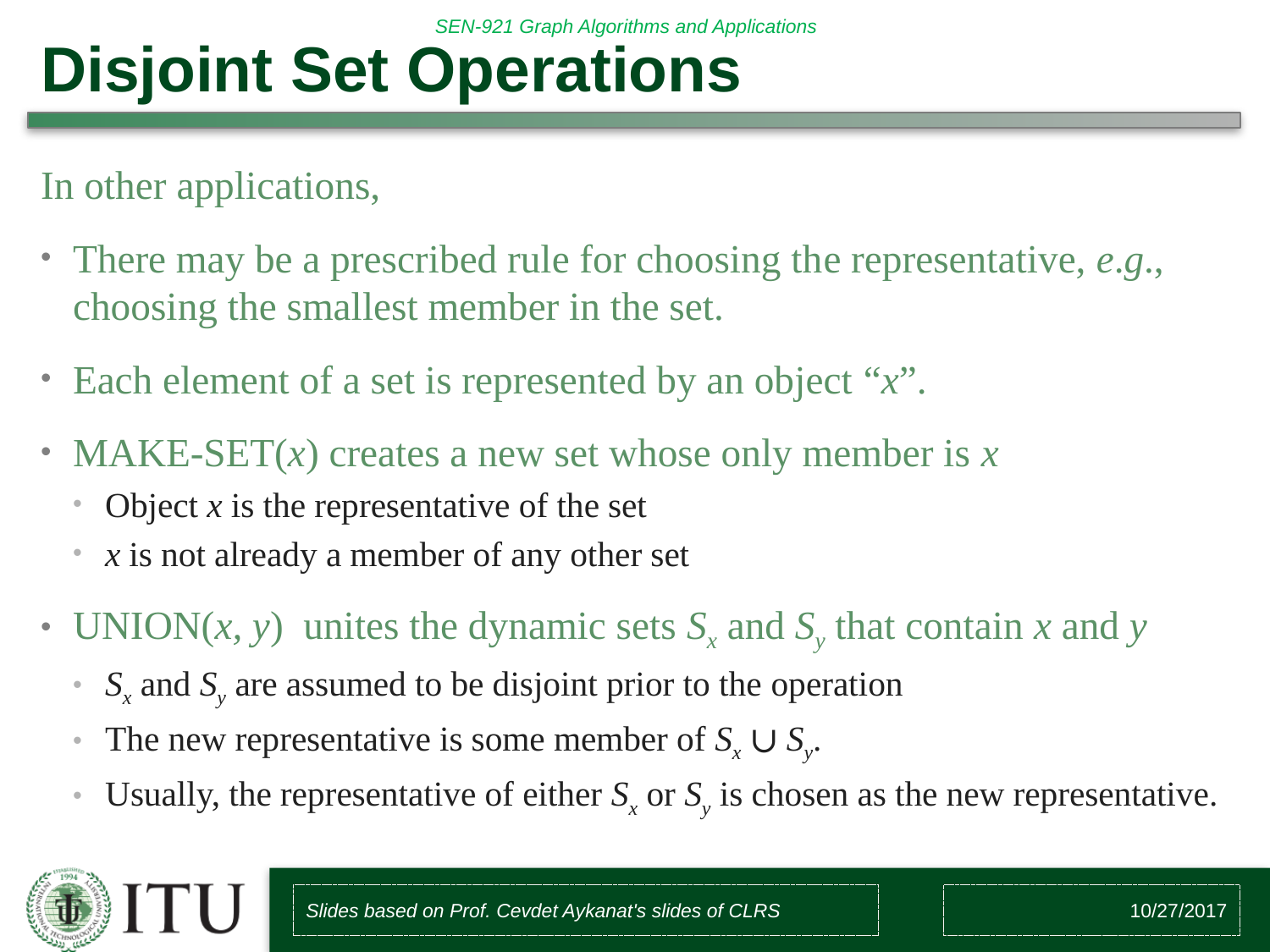

# Disjoint Set Operations

In other applications,
There may be a prescribed rule for choosing the representative, e.g., choosing the smallest member in the set.
Each element of a set is represented by an object “x”.
MAKE-SET(x) creates a new set whose only member is x
Object x is the representative of the set
x is not already a member of any other set
UNION(x, y)  unites the dynamic sets Sx and Sy that contain x and y
Sx and Sy are assumed to be disjoint prior to the operation
The new representative is some member of Sx ∪ Sy.
Usually, the representative of either Sx or Sy is chosen as the new representative.

Slides based on Prof. Cevdet Aykanat's slides of CLRS
10/27/2017